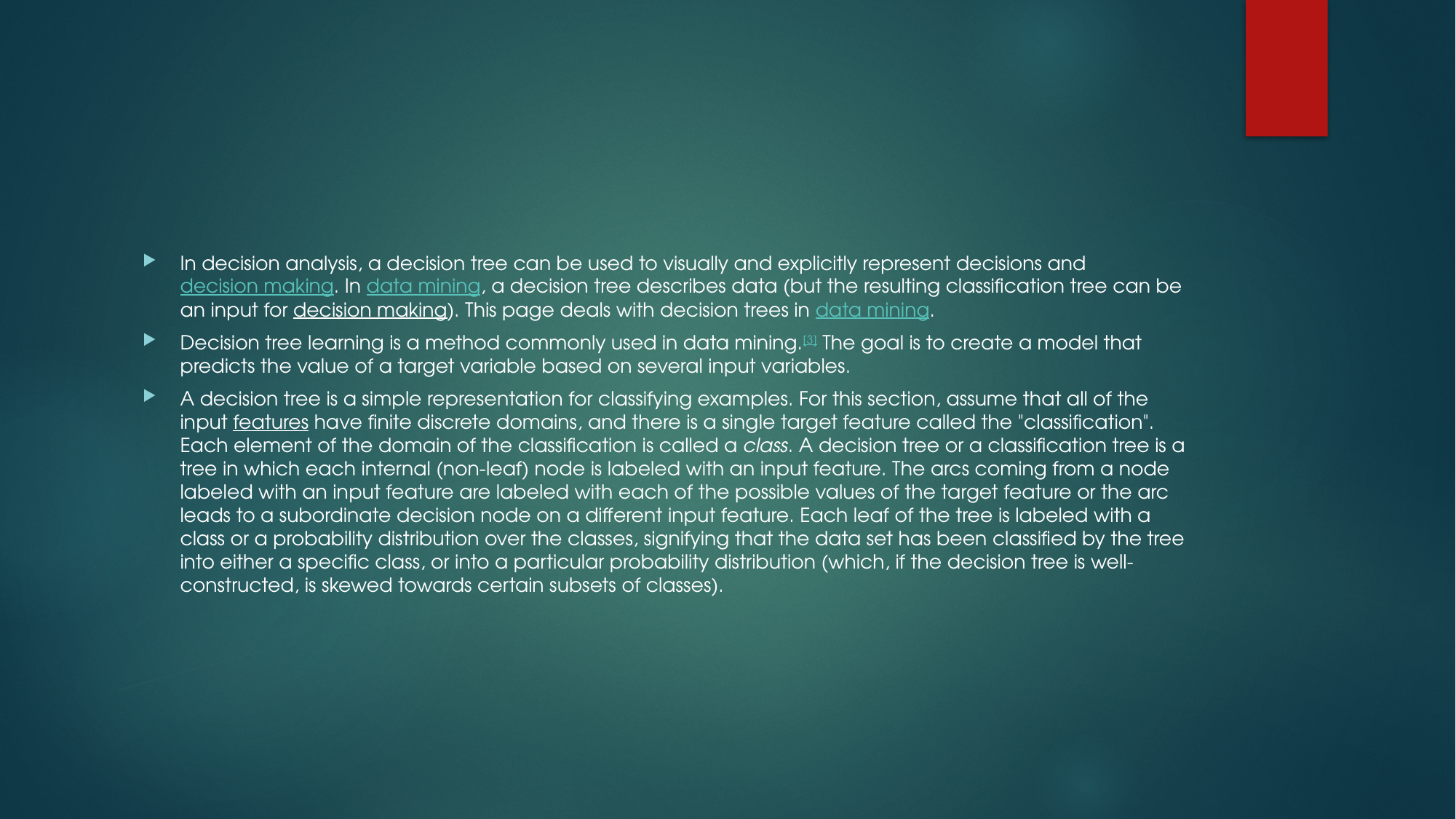

#
In decision analysis, a decision tree can be used to visually and explicitly represent decisions and decision making. In data mining, a decision tree describes data (but the resulting classification tree can be an input for decision making). This page deals with decision trees in data mining.
Decision tree learning is a method commonly used in data mining.[3] The goal is to create a model that predicts the value of a target variable based on several input variables.
A decision tree is a simple representation for classifying examples. For this section, assume that all of the input features have finite discrete domains, and there is a single target feature called the "classification". Each element of the domain of the classification is called a class. A decision tree or a classification tree is a tree in which each internal (non-leaf) node is labeled with an input feature. The arcs coming from a node labeled with an input feature are labeled with each of the possible values of the target feature or the arc leads to a subordinate decision node on a different input feature. Each leaf of the tree is labeled with a class or a probability distribution over the classes, signifying that the data set has been classified by the tree into either a specific class, or into a particular probability distribution (which, if the decision tree is well-constructed, is skewed towards certain subsets of classes).